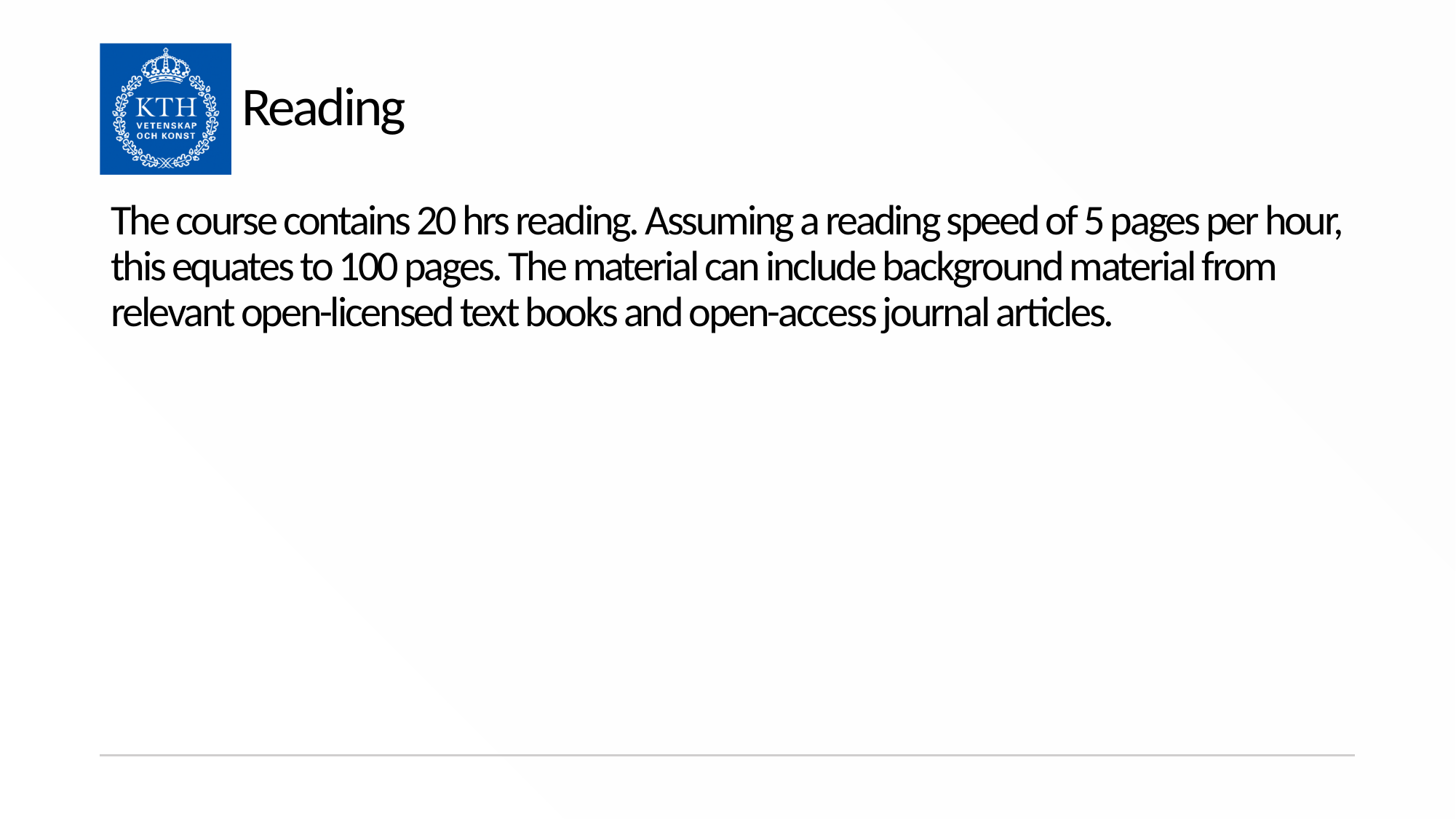

# Reading
The course contains 20 hrs reading. Assuming a reading speed of 5 pages per hour, this equates to 100 pages. The material can include background material from relevant open-licensed text books and open-access journal articles.